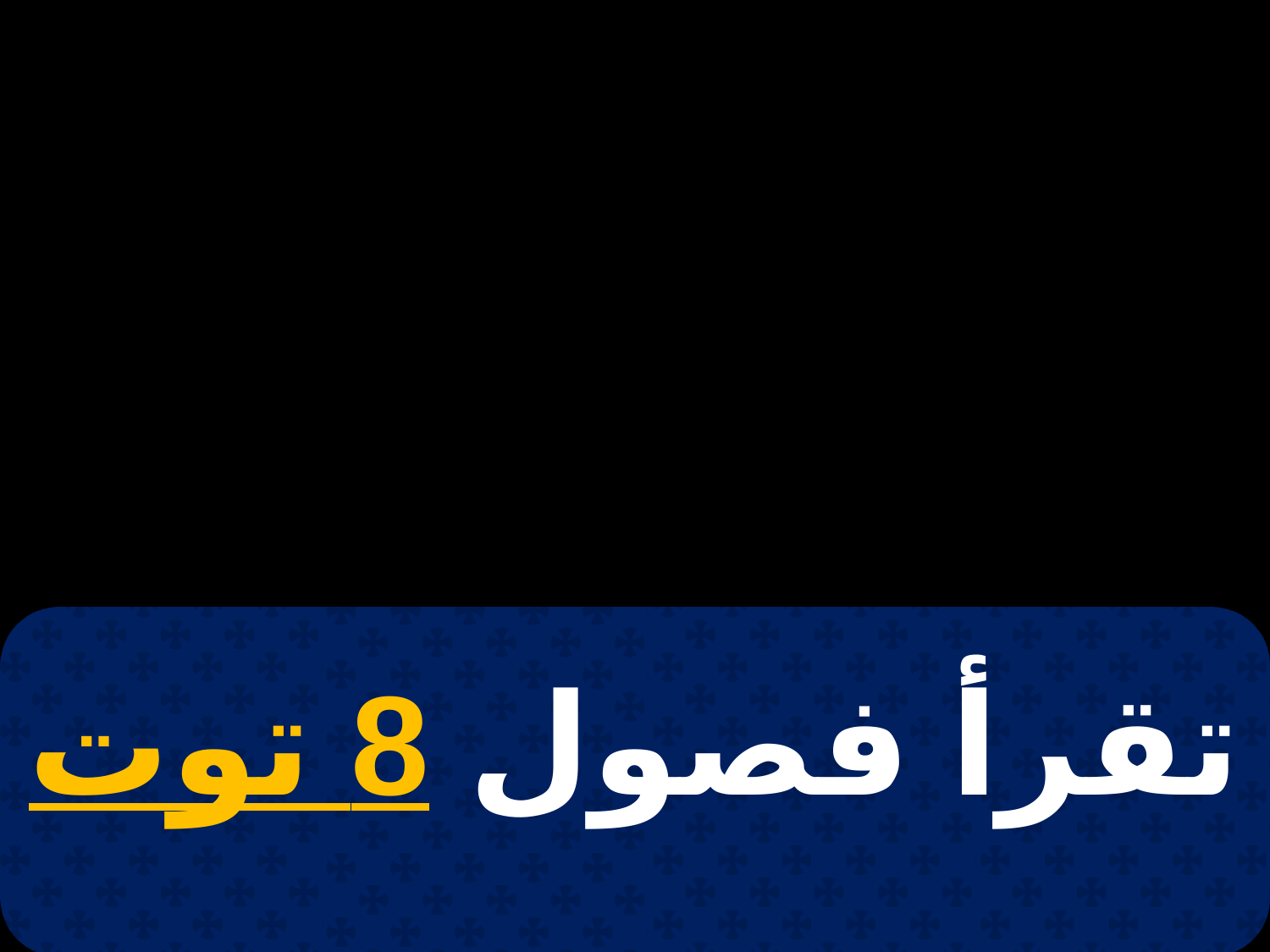

# 6 توت
تقرأ فصول 8 توت